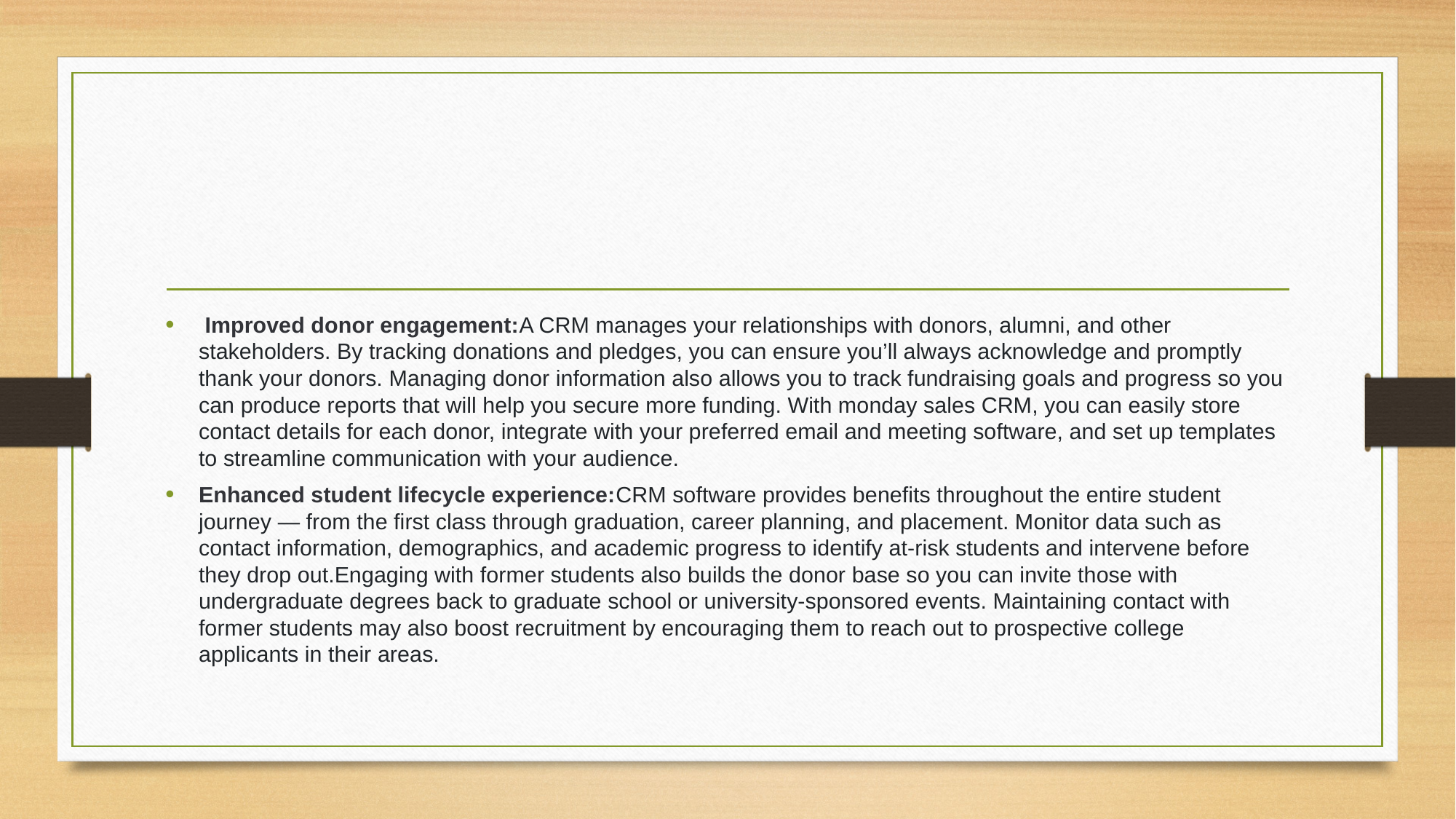

Improved donor engagement:A CRM manages your relationships with donors, alumni, and other stakeholders. By tracking donations and pledges, you can ensure you’ll always acknowledge and promptly thank your donors. Managing donor information also allows you to track fundraising goals and progress so you can produce reports that will help you secure more funding. With monday sales CRM, you can easily store contact details for each donor, integrate with your preferred email and meeting software, and set up templates to streamline communication with your audience.
Enhanced student lifecycle experience:CRM software provides benefits throughout the entire student journey — from the first class through graduation, career planning, and placement. Monitor data such as contact information, demographics, and academic progress to identify at-risk students and intervene before they drop out.Engaging with former students also builds the donor base so you can invite those with undergraduate degrees back to graduate school or university-sponsored events. Maintaining contact with former students may also boost recruitment by encouraging them to reach out to prospective college applicants in their areas.